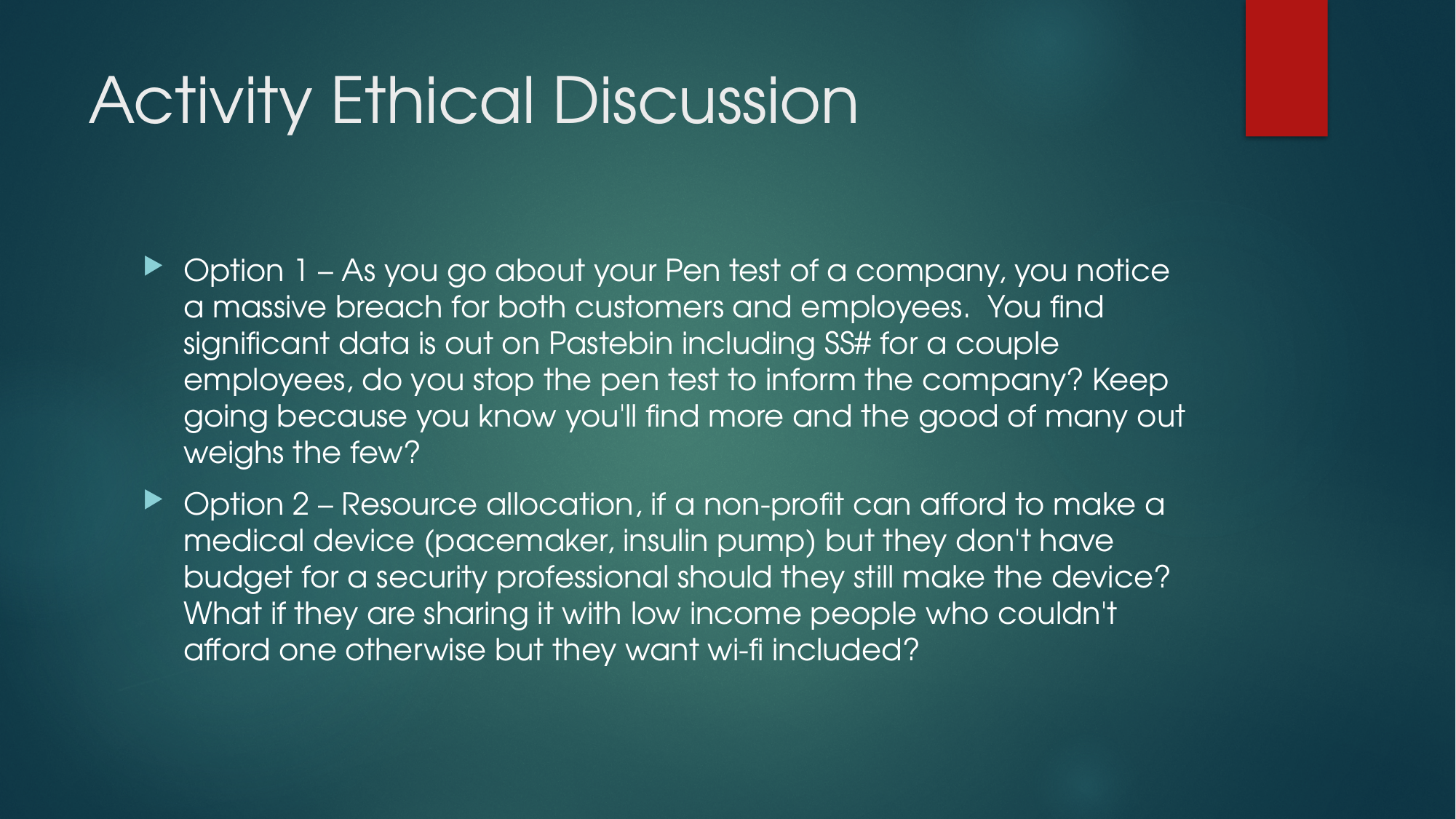

# Activity Ethical Discussion
Option 1 – As you go about your Pen test of a company, you notice a massive breach for both customers and employees.  You find significant data is out on Pastebin including SS# for a couple employees, do you stop the pen test to inform the company? Keep going because you know you'll find more and the good of many out weighs the few?
Option 2 – Resource allocation, if a non-profit can afford to make a medical device (pacemaker, insulin pump) but they don't have budget for a security professional should they still make the device?  What if they are sharing it with low income people who couldn't afford one otherwise but they want wi-fi included?